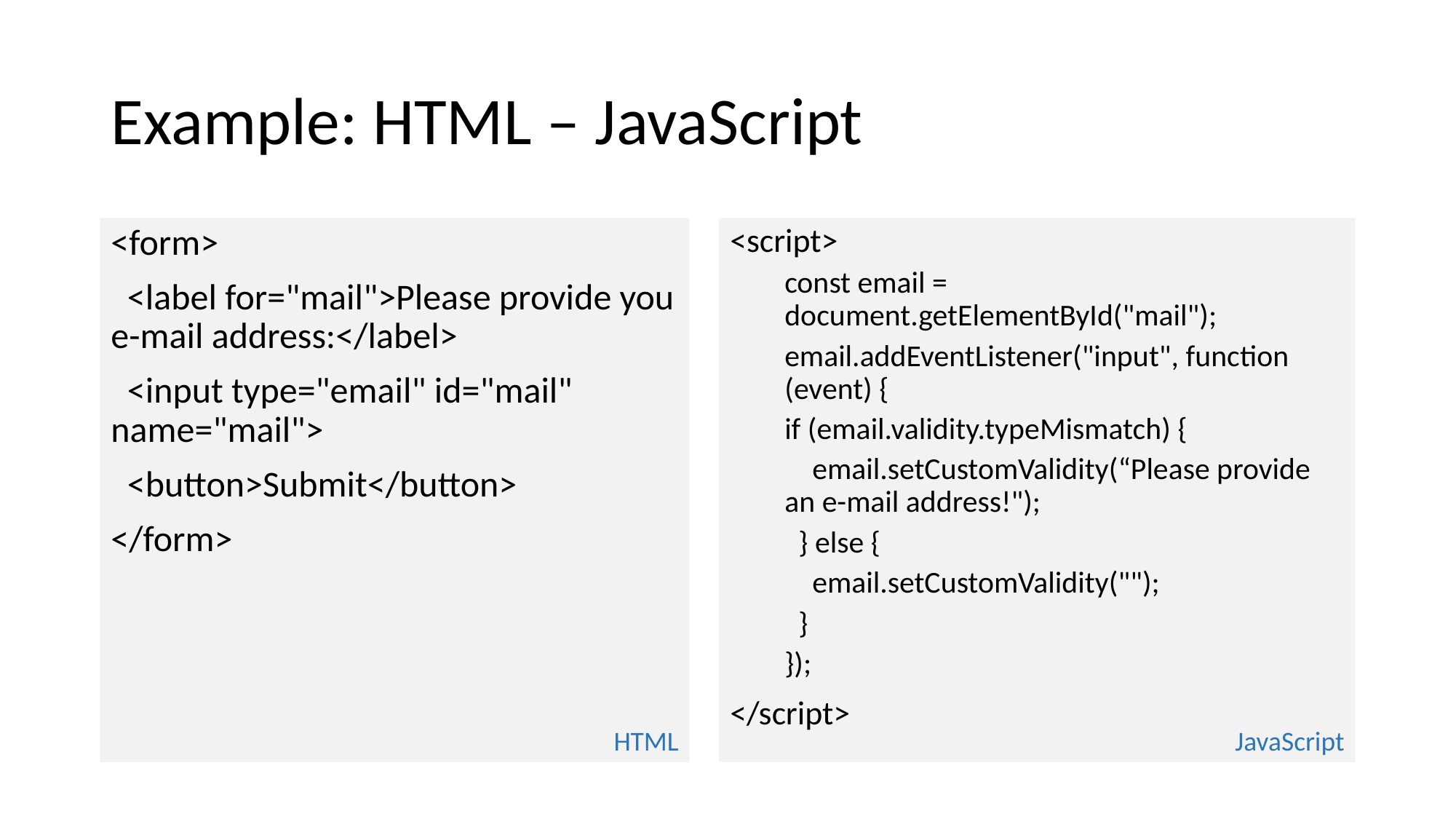

# Example: HTML – JavaScript
<script>
const email = document.getElementById("mail");
email.addEventListener("input", function (event) {
if (email.validity.typeMismatch) {
    email.setCustomValidity(“Please provide an e-mail address!");
  } else {
    email.setCustomValidity("");
  }
});
</script>
<form>
  <label for="mail">Please provide you e-mail address:</label>
  <input type="email" id="mail" name="mail">
  <button>Submit</button>
</form>
HTML
JavaScript